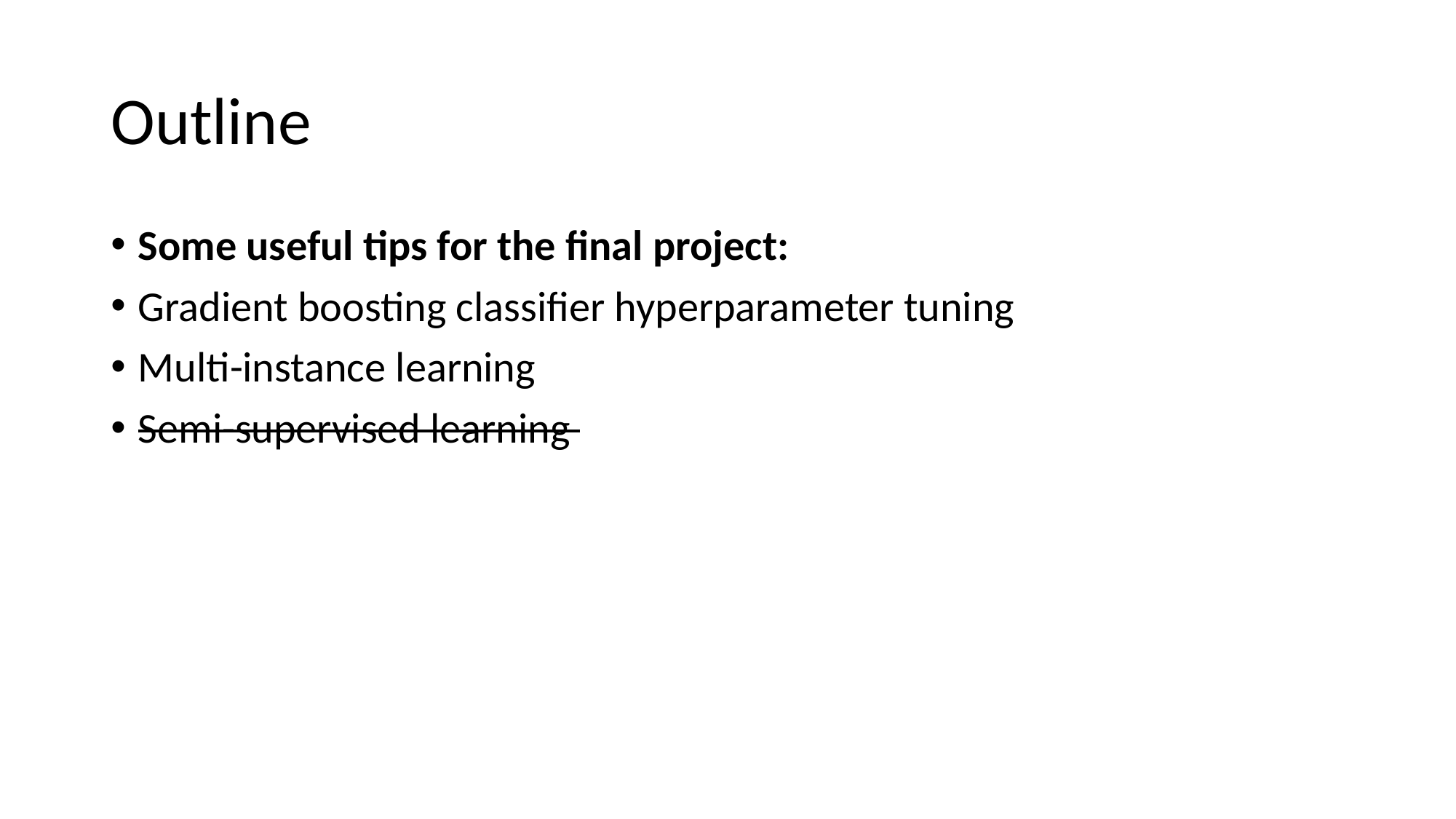

# Outline
Some useful tips for the final project:
Gradient boosting classifier hyperparameter tuning
Multi-instance learning
Semi-supervised learning